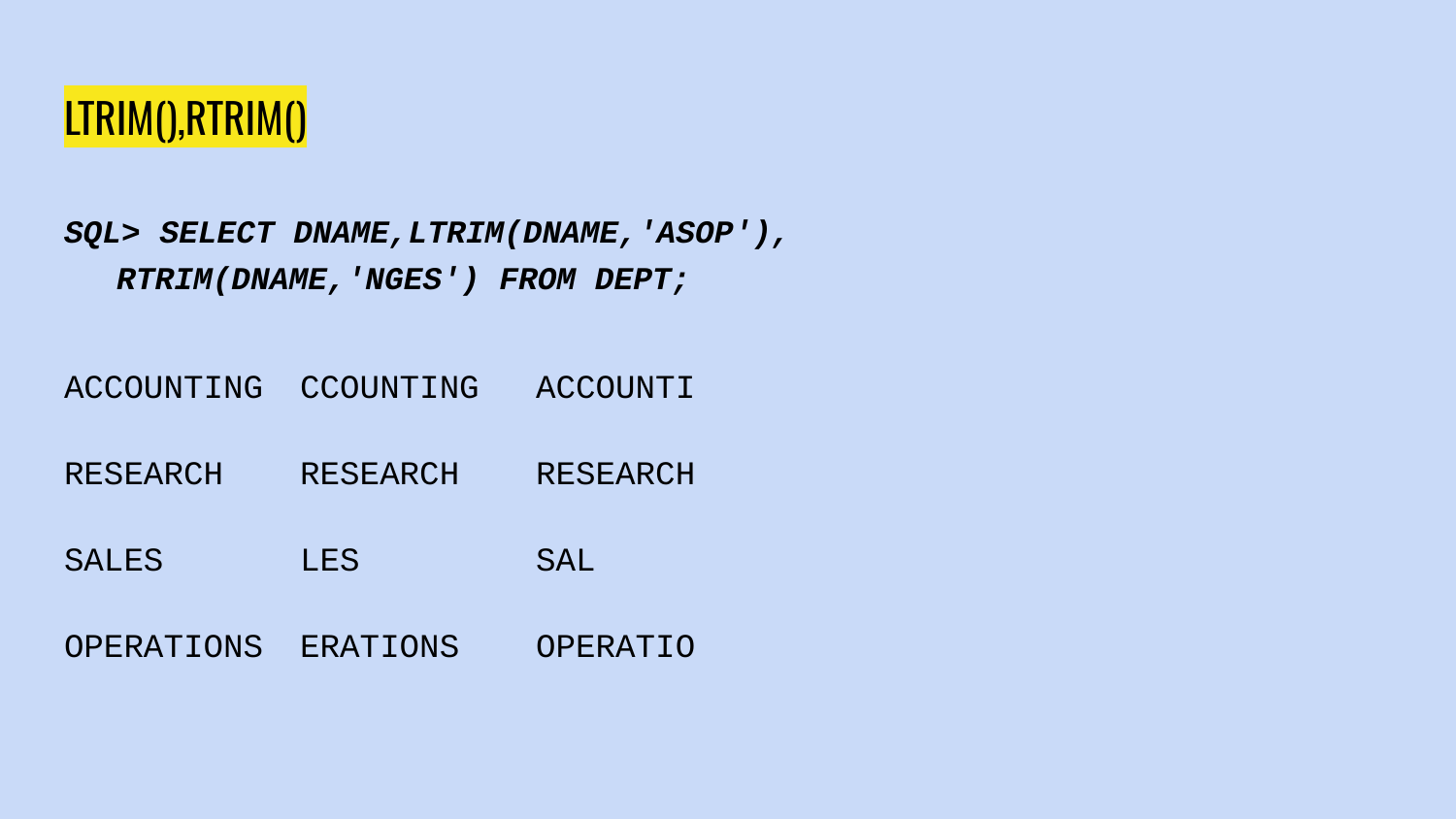

# LTRIM(),RTRIM()
SQL> SELECT DNAME,LTRIM(DNAME,'ASOP'),
  	RTRIM(DNAME,'NGES') FROM DEPT;

ACCOUNTING 	CCOUNTING  	ACCOUNTI
RESEARCH   	RESEARCH   	RESEARCH
SALES      	LES        	SAL
OPERATIONS 	ERATIONS   	OPERATIO